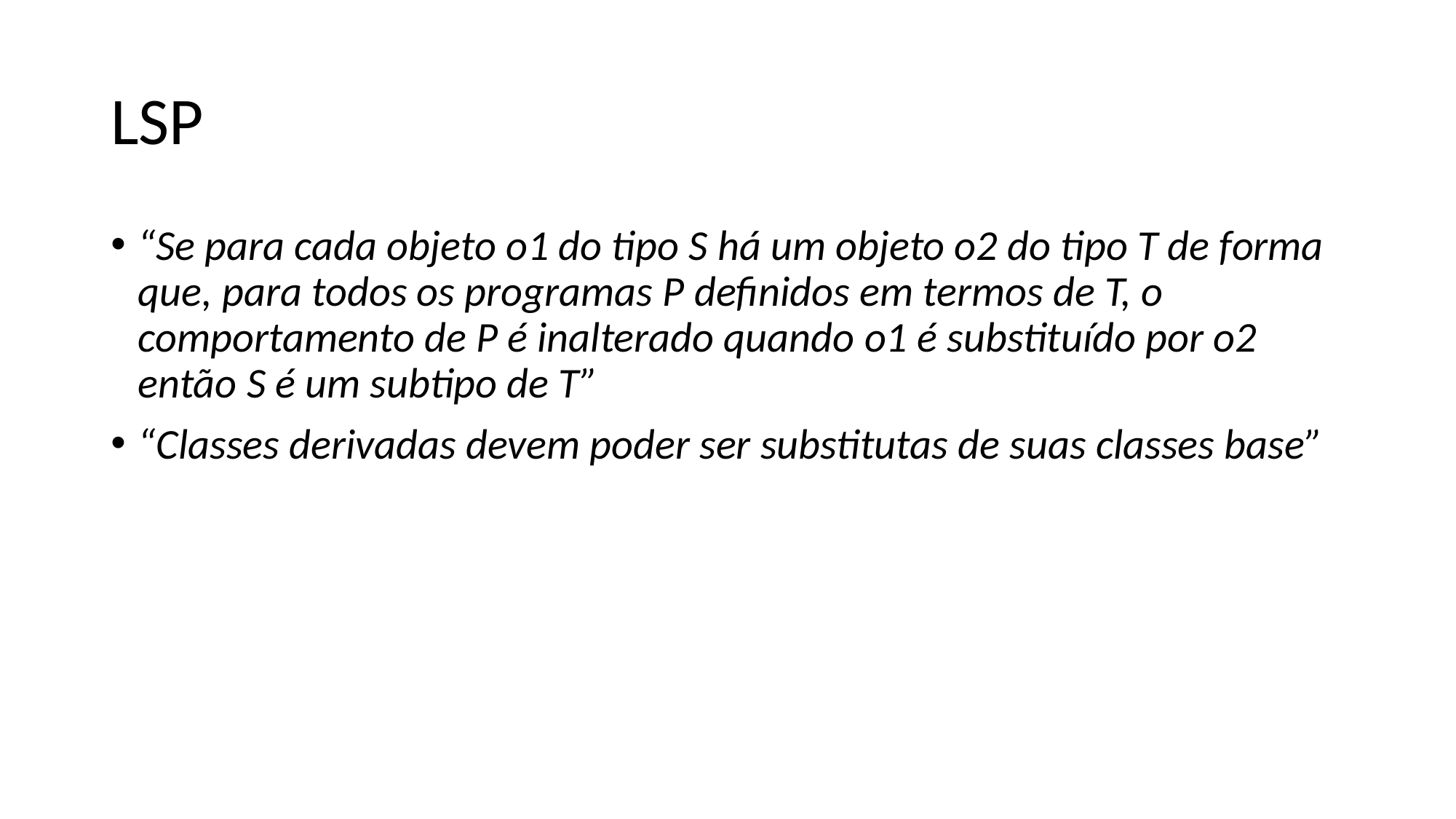

# LSP
“Se para cada objeto o1 do tipo S há um objeto o2 do tipo T de forma que, para todos os programas P definidos em termos de T, o comportamento de P é inalterado quando o1 é substituído por o2 então S é um subtipo de T”
“Classes derivadas devem poder ser substitutas de suas classes base”